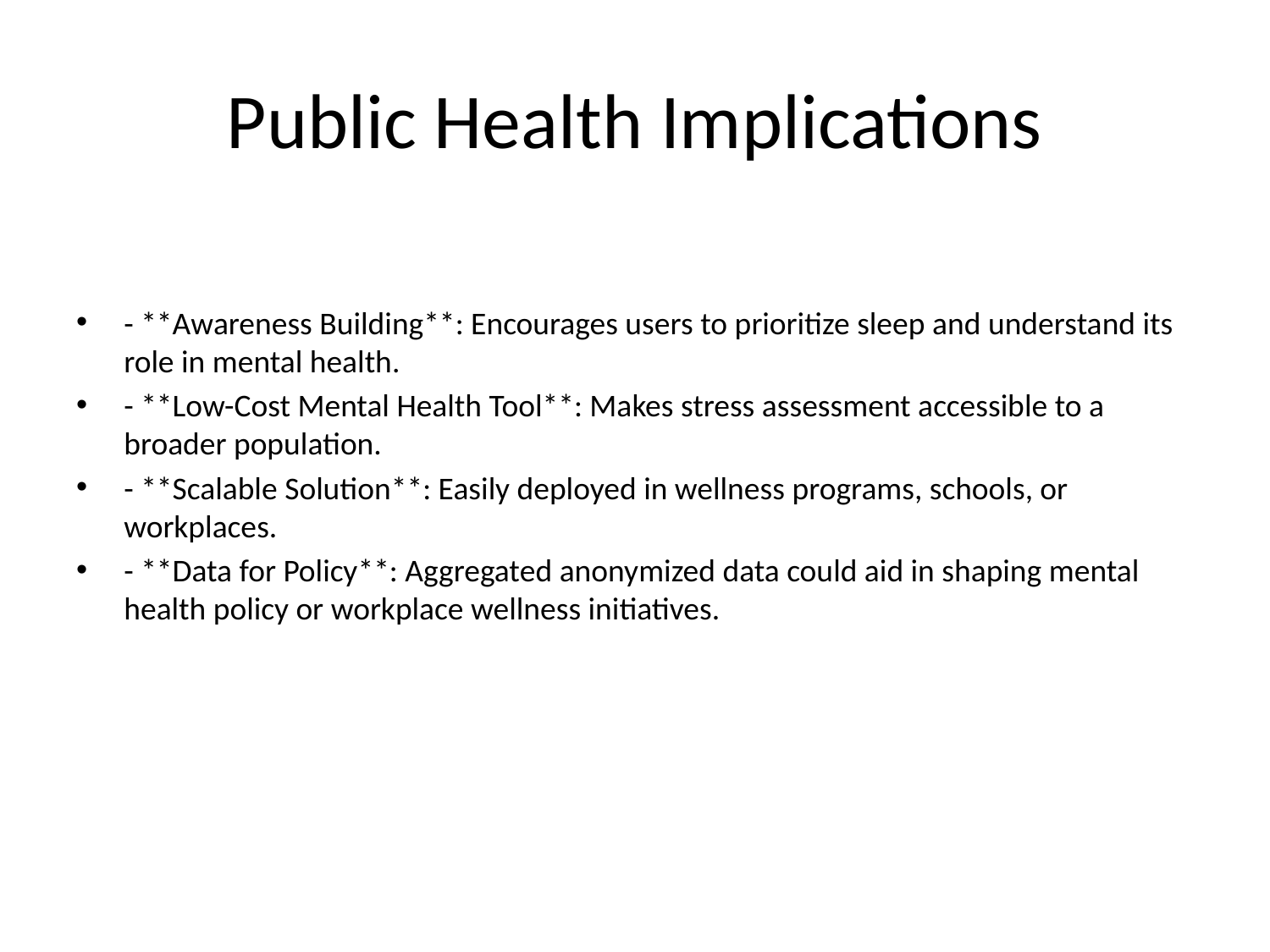

# Public Health Implications

- **Awareness Building**: Encourages users to prioritize sleep and understand its role in mental health.
- **Low-Cost Mental Health Tool**: Makes stress assessment accessible to a broader population.
- **Scalable Solution**: Easily deployed in wellness programs, schools, or workplaces.
- **Data for Policy**: Aggregated anonymized data could aid in shaping mental health policy or workplace wellness initiatives.